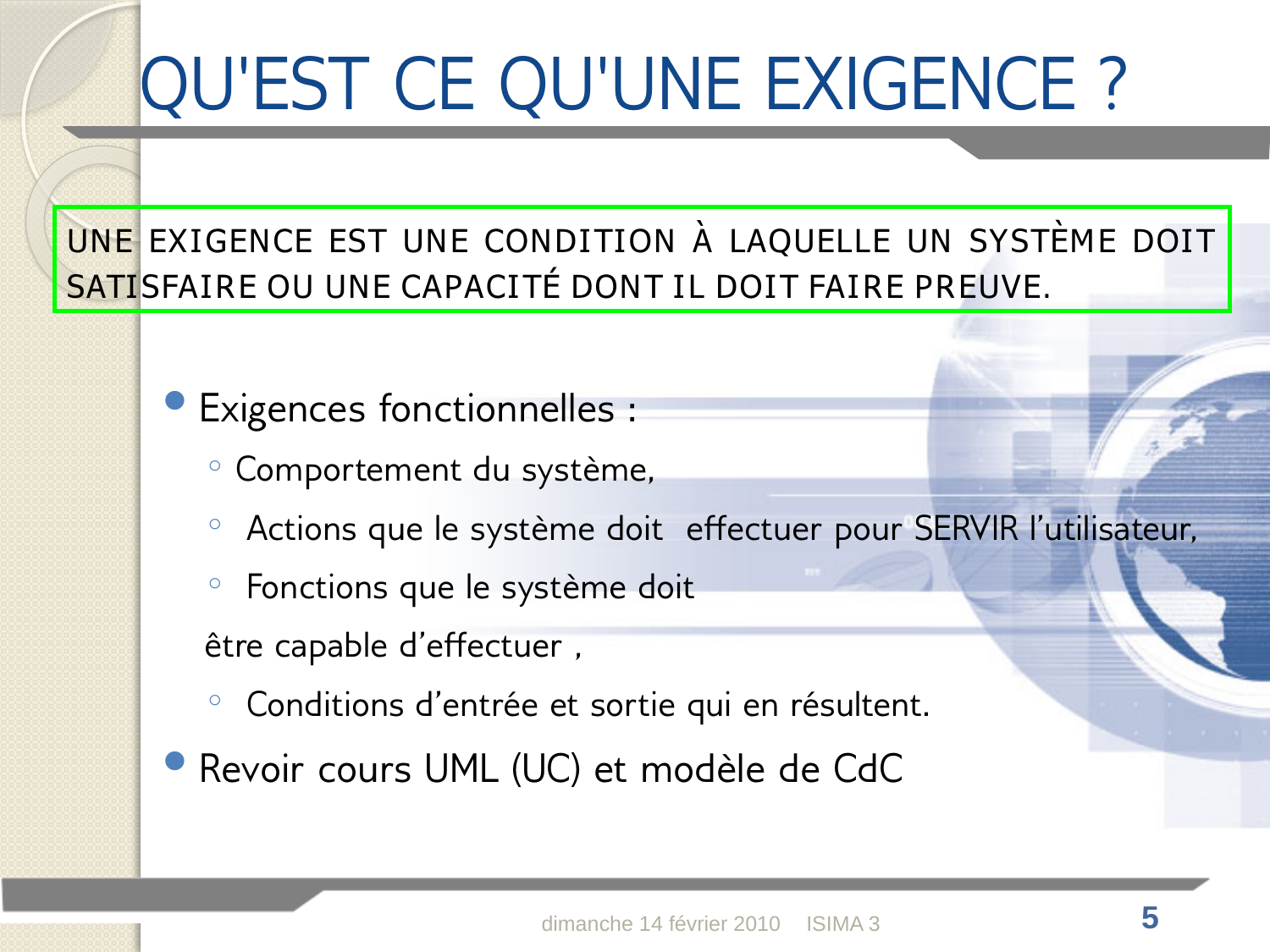

# QU'EST CE QU'UNE EXIGENCE ?

UNE EXIGENCE EST UNE CONDITION À LAQUELLE UN SYSTÈME DOIT SATISFAIRE OU UNE CAPACITÉ DONT IL DOIT FAIRE PREUVE.
Exigences fonctionnelles :
Comportement du système,
 Actions que le système doit  effectuer pour SERVIR l’utilisateur,
 Fonctions que le système doit
être capable d’effectuer ,
 Conditions d’entrée et sortie qui en résultent.
Revoir cours UML (UC) et modèle de CdC

dimanche 14 février 2010
ISIMA 3